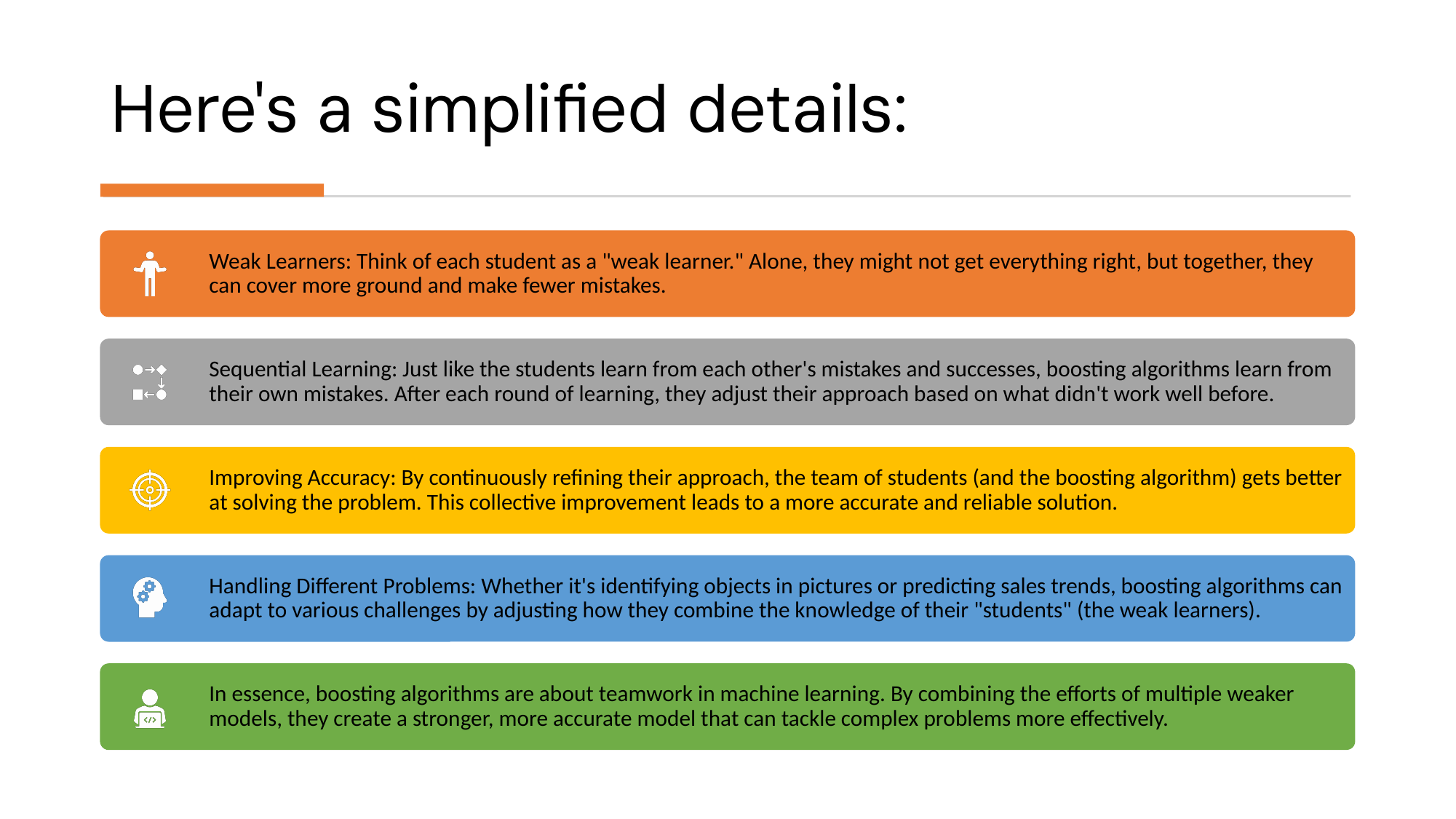

# Here's a simplified details:

Weak Learners: Think of each student as a "weak learner." Alone, they might not get everything right, but together, they can cover more ground and make fewer mistakes.
Sequential Learning: Just like the students learn from each other's mistakes and successes, boosting algorithms learn from their own mistakes. After each round of learning, they adjust their approach based on what didn't work well before.
Improving Accuracy: By continuously refining their approach, the team of students (and the boosting algorithm) gets better at solving the problem. This collective improvement leads to a more accurate and reliable solution.
Handling Different Problems: Whether it's identifying objects in pictures or predicting sales trends, boosting algorithms can adapt to various challenges by adjusting how they combine the knowledge of their "students" (the weak learners).
In essence, boosting algorithms are about teamwork in machine learning. By combining the efforts of multiple weaker models, they create a stronger, more accurate model that can tackle complex problems more effectively.